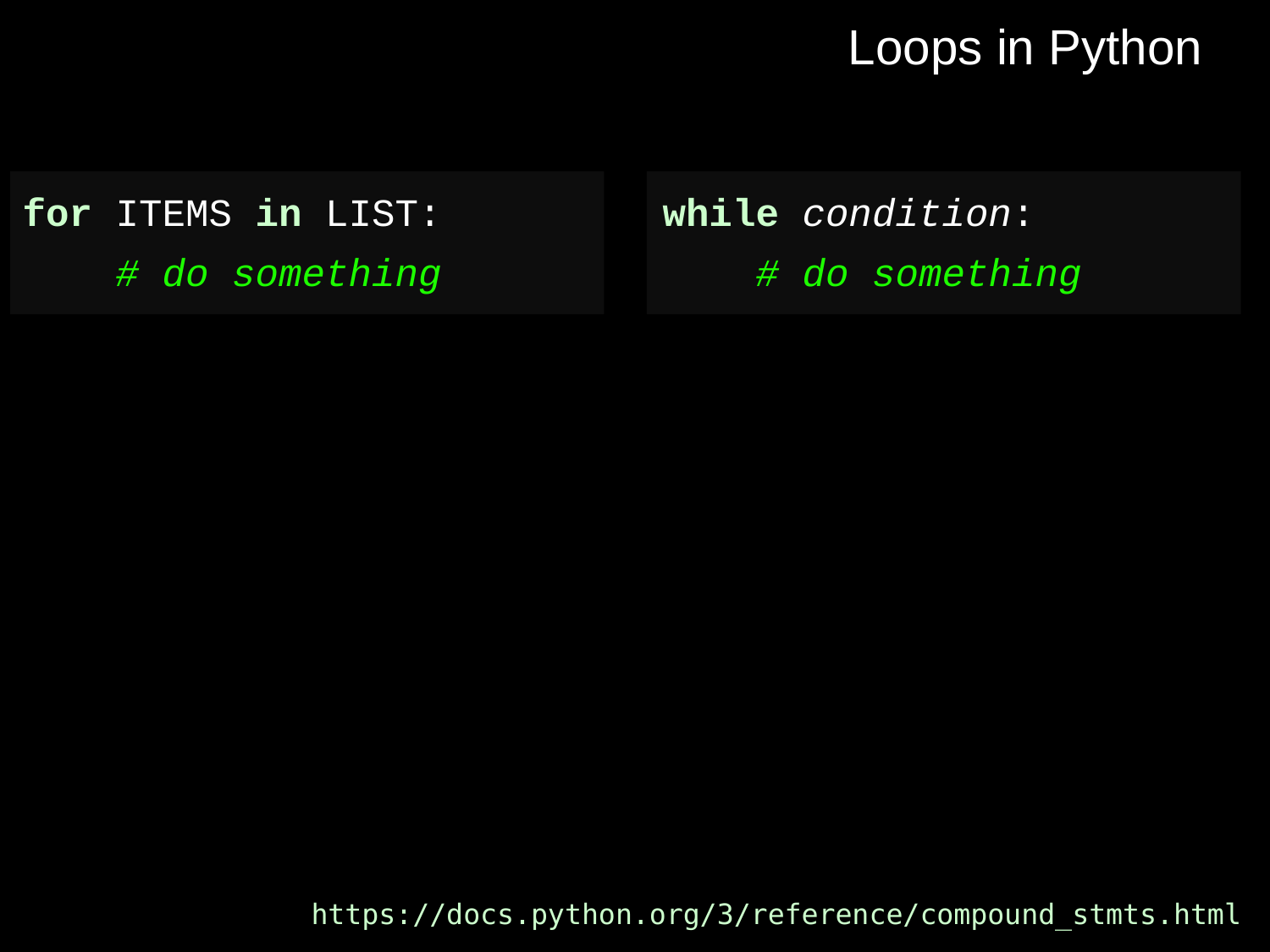

Loops in Python
for ITEMS in LIST:
    # do something

while condition:
    # do something

https://docs.python.org/3/reference/compound_stmts.html